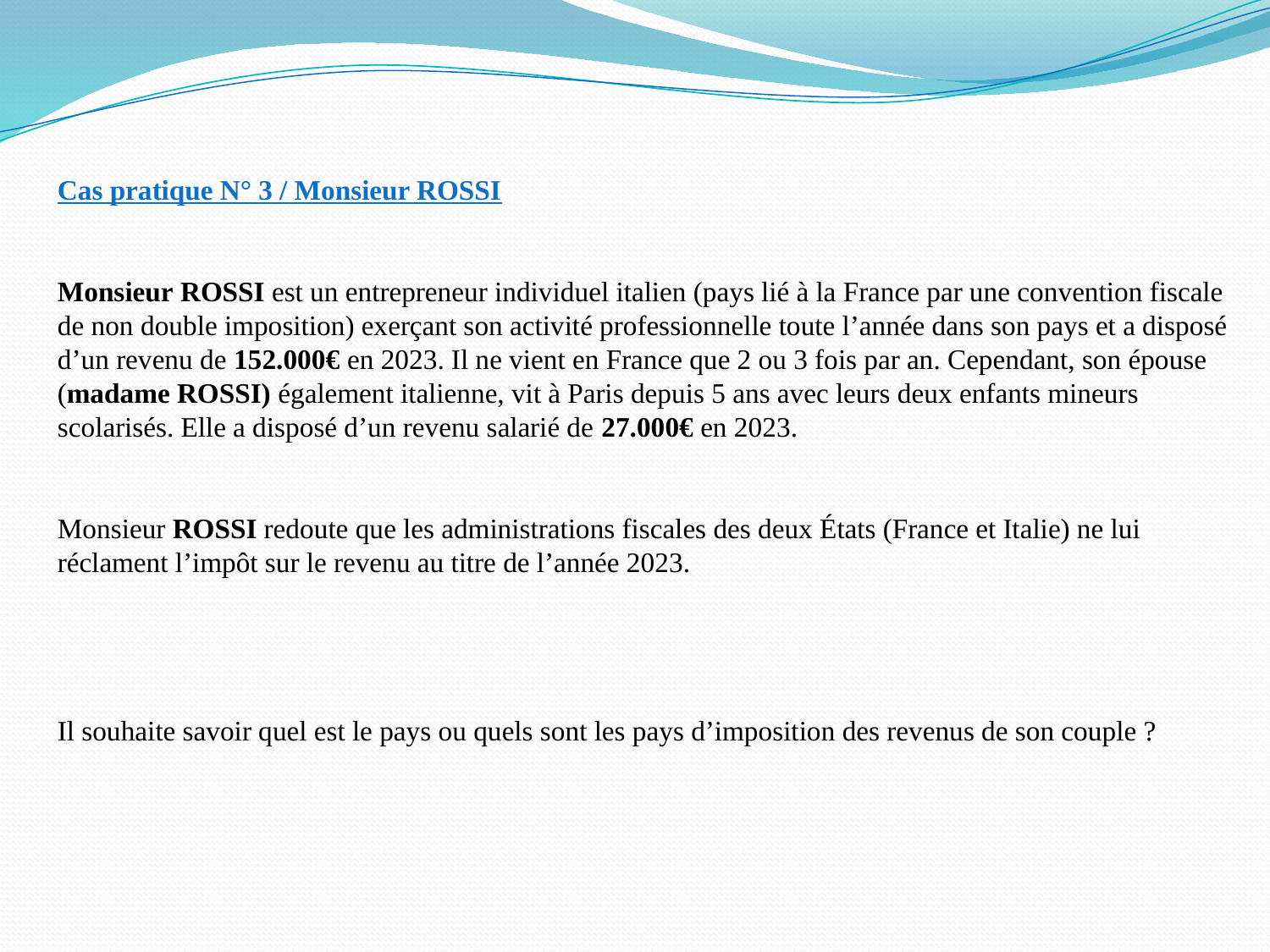

Cas pratique N° 3 / Monsieur ROSSI

Monsieur ROSSI est un entrepreneur individuel italien (pays lié à la France par une convention fiscale de non double imposition) exerçant son activité professionnelle toute l’année dans son pays et a disposé d’un revenu de 152.000€ en 2023. Il ne vient en France que 2 ou 3 fois par an. Cependant, son épouse (madame ROSSI) également italienne, vit à Paris depuis 5 ans avec leurs deux enfants mineurs scolarisés. Elle a disposé d’un revenu salarié de 27.000€ en 2023.

Monsieur ROSSI redoute que les administrations fiscales des deux États (France et Italie) ne lui réclament l’impôt sur le revenu au titre de l’année 2023.

Il souhaite savoir quel est le pays ou quels sont les pays d’imposition des revenus de son couple ?